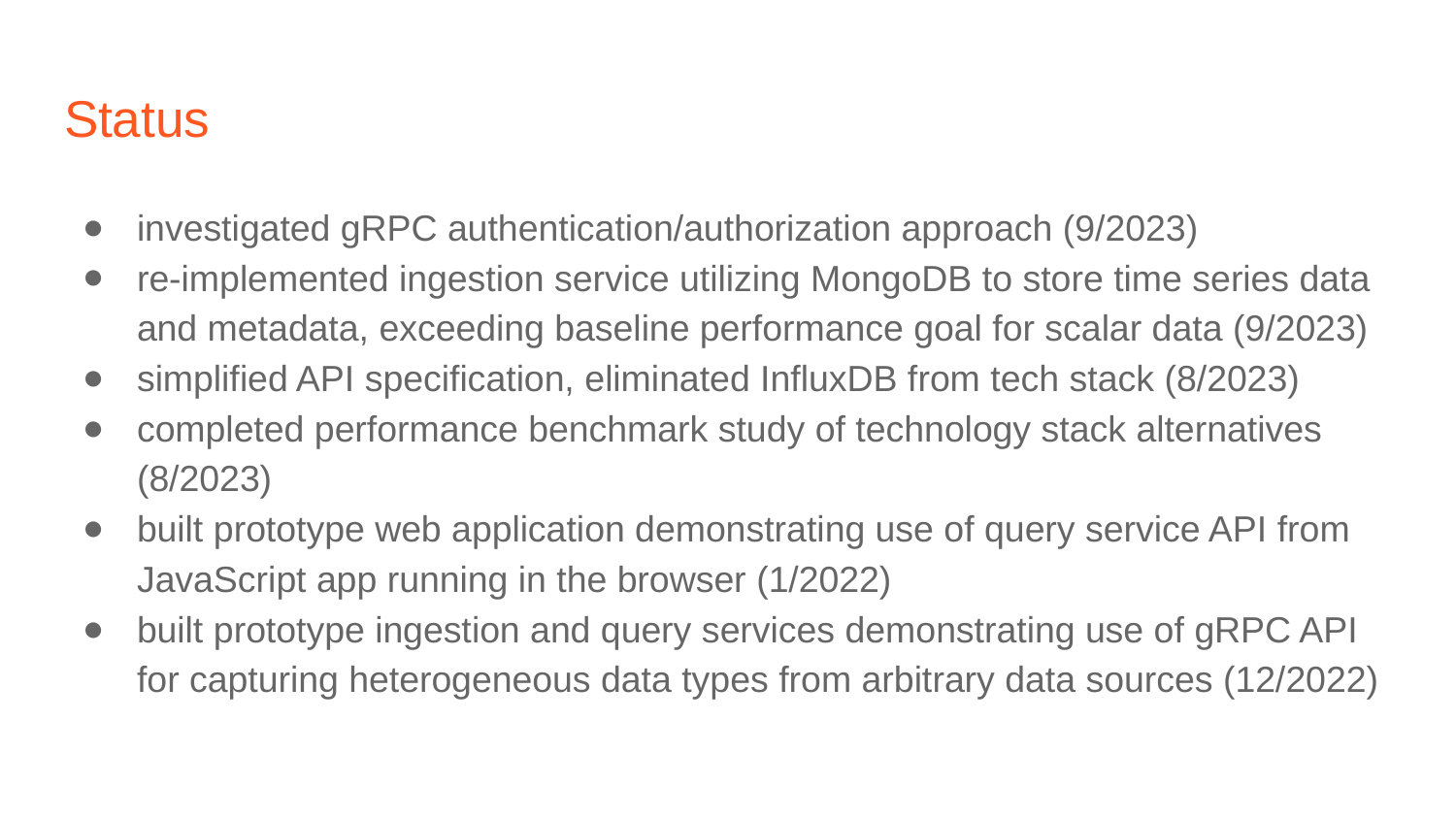

# Status
investigated gRPC authentication/authorization approach (9/2023)
re-implemented ingestion service utilizing MongoDB to store time series data and metadata, exceeding baseline performance goal for scalar data (9/2023)
simplified API specification, eliminated InfluxDB from tech stack (8/2023)
completed performance benchmark study of technology stack alternatives (8/2023)
built prototype web application demonstrating use of query service API from JavaScript app running in the browser (1/2022)
built prototype ingestion and query services demonstrating use of gRPC API for capturing heterogeneous data types from arbitrary data sources (12/2022)